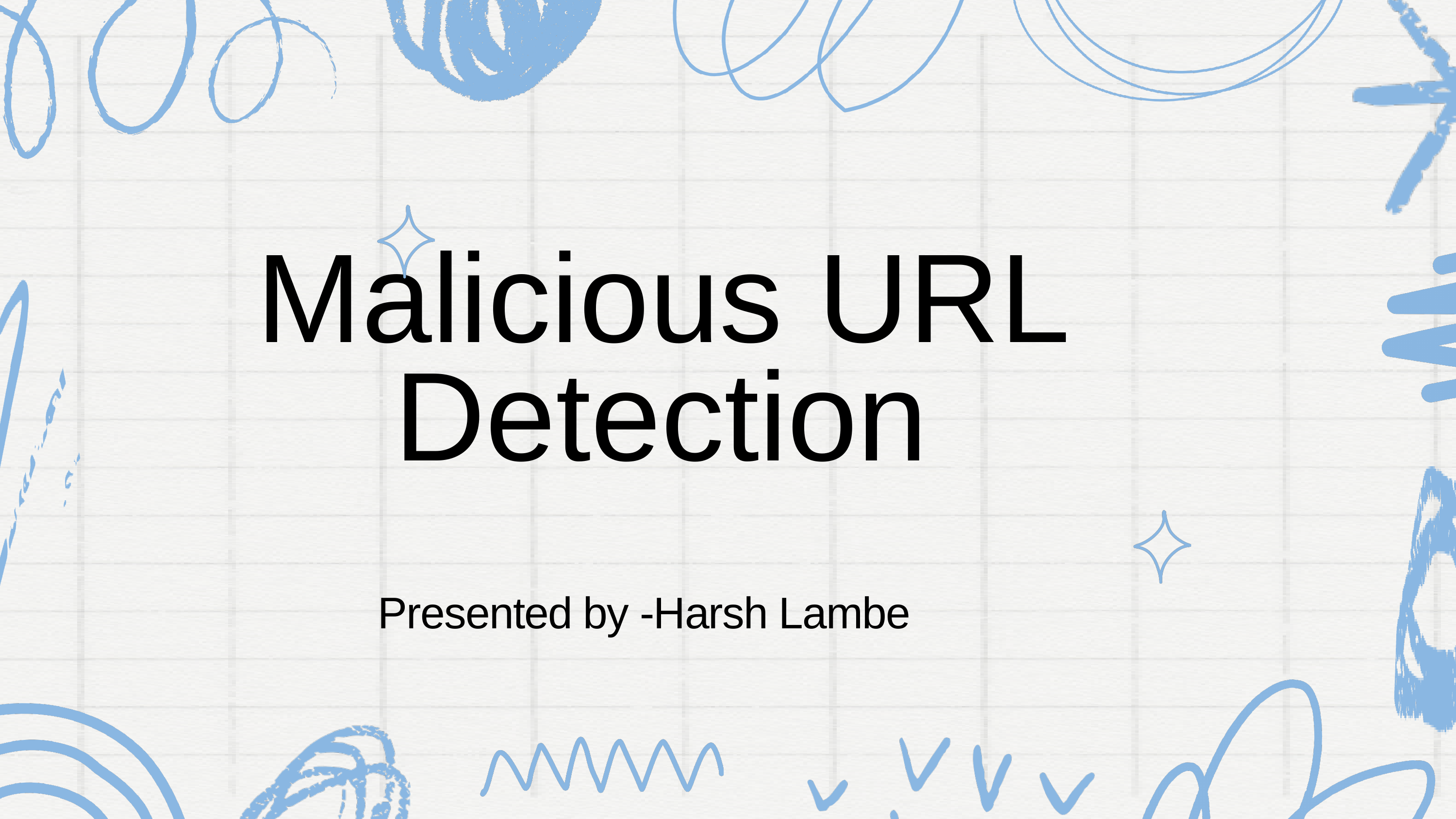

Malicious URL Detection

Presented by -Harsh Lambe